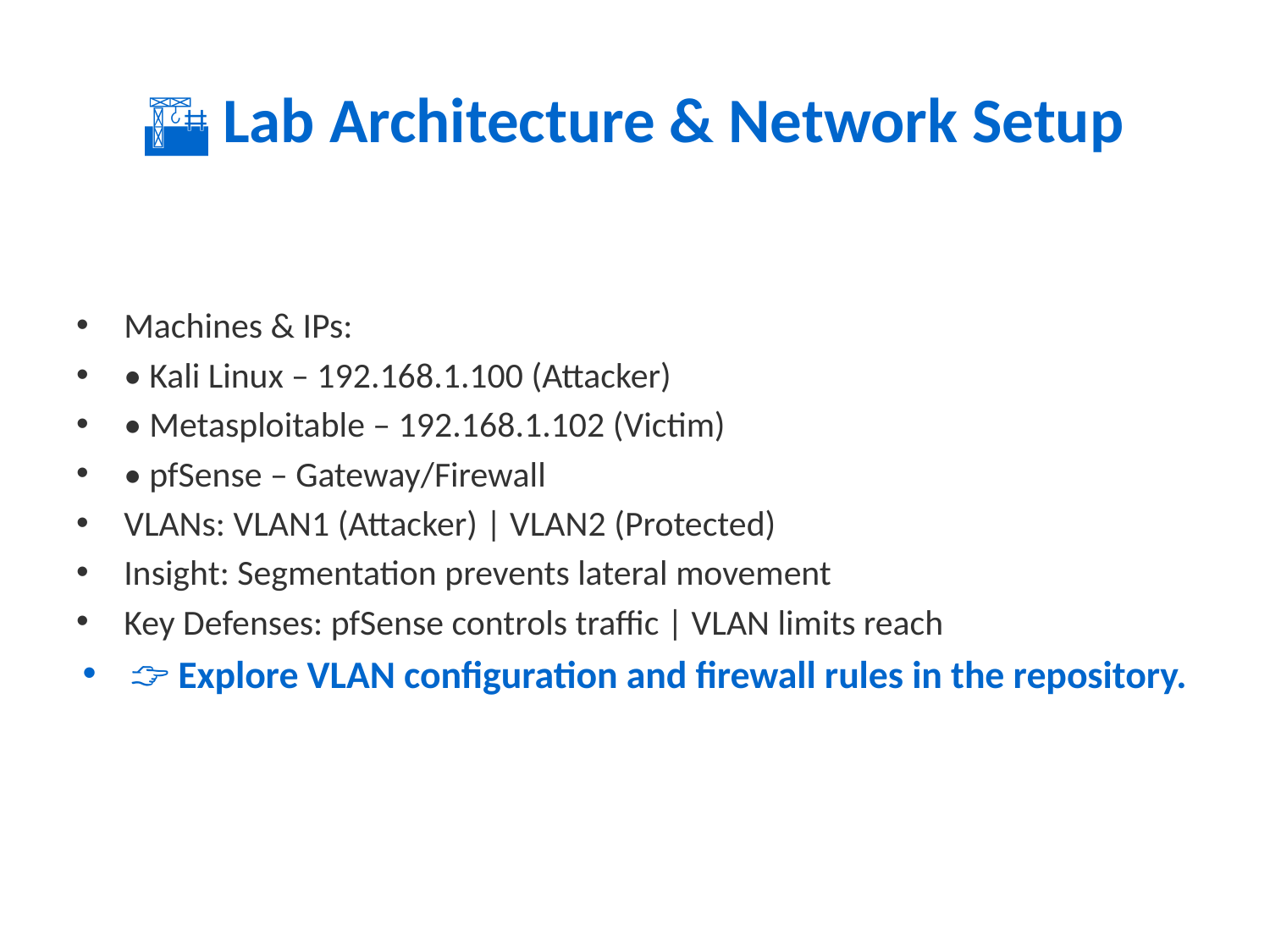

# 🏗️ Lab Architecture & Network Setup

Machines & IPs:
• Kali Linux – 192.168.1.100 (Attacker)
• Metasploitable – 192.168.1.102 (Victim)
• pfSense – Gateway/Firewall
VLANs: VLAN1 (Attacker) | VLAN2 (Protected)
Insight: Segmentation prevents lateral movement
Key Defenses: pfSense controls traffic | VLAN limits reach
👉 Explore VLAN configuration and firewall rules in the repository.